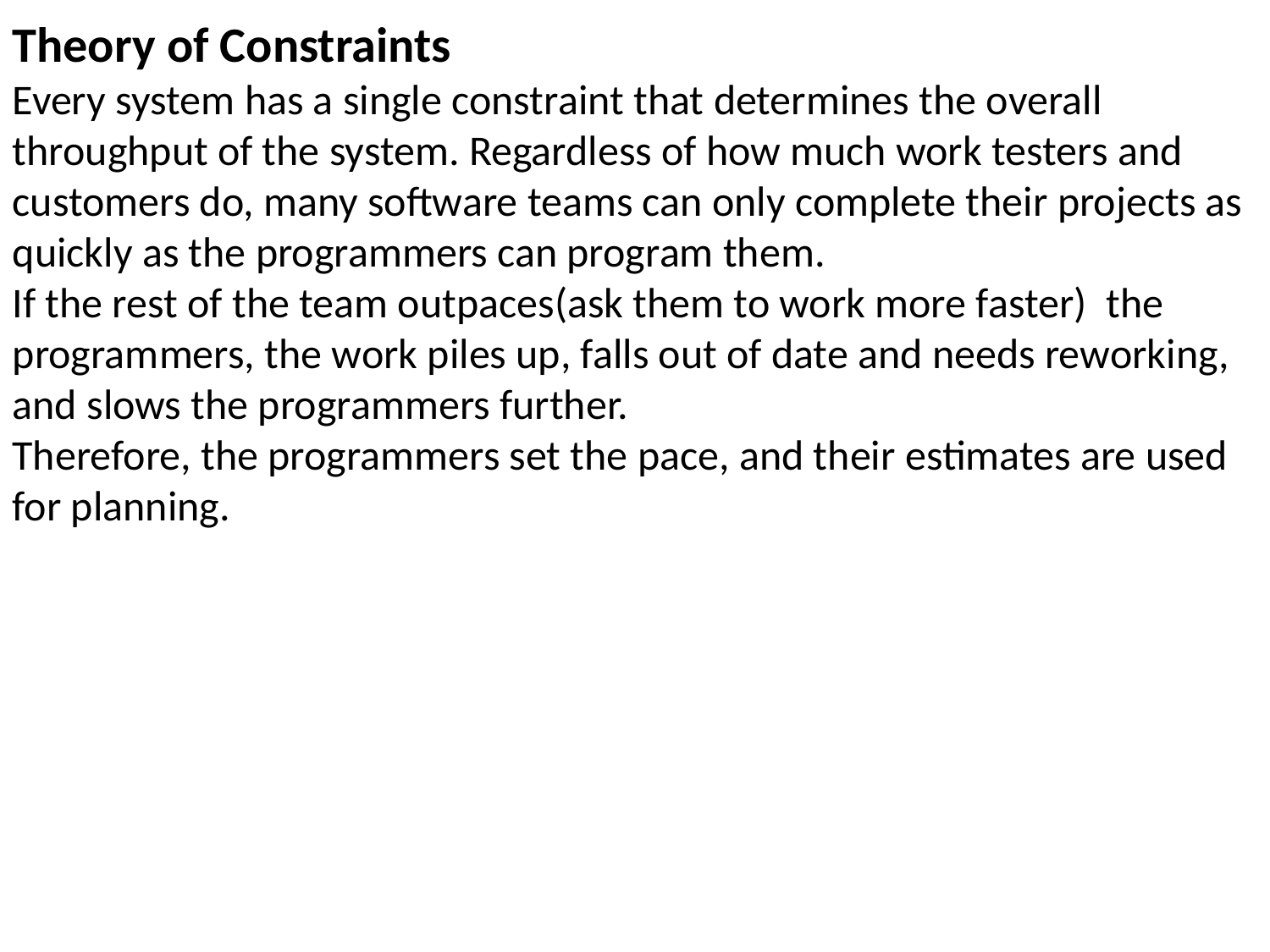

Theory of Constraints
Every system has a single constraint that determines the overall throughput of the system. Regardless of how much work testers and customers do, many software teams can only complete their projects as quickly as the programmers can program them.
If the rest of the team outpaces(ask them to work more faster)  the programmers, the work piles up, falls out of date and needs reworking, and slows the programmers further.
Therefore, the programmers set the pace, and their estimates are used for planning.